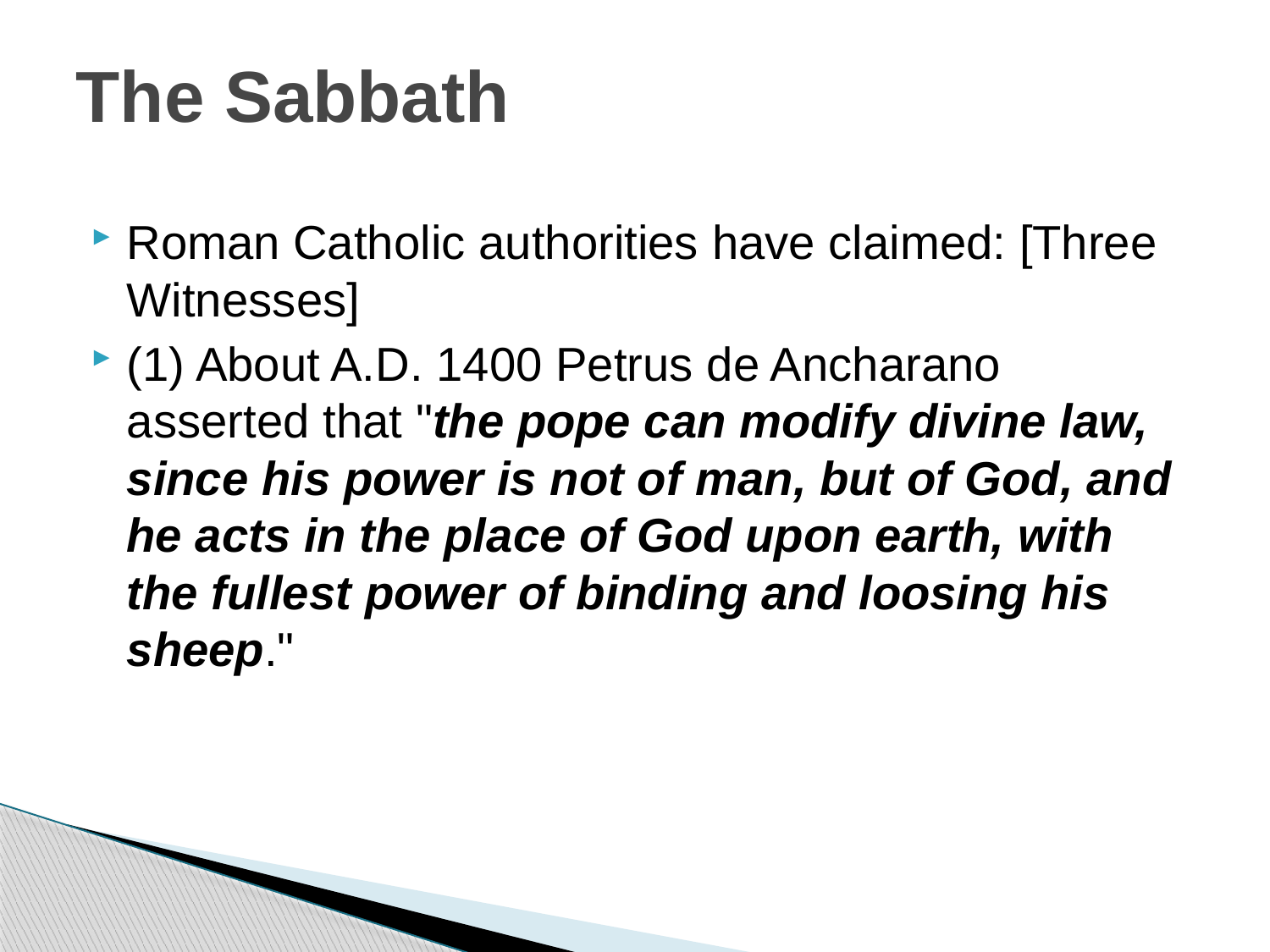

# The Sabbath
Roman Catholic authorities have claimed: [Three Witnesses]
(1) About A.D. 1400 Petrus de Ancharano asserted that "the pope can modify divine law, since his power is not of man, but of God, and he acts in the place of God upon earth, with the fullest power of binding and loosing his sheep."